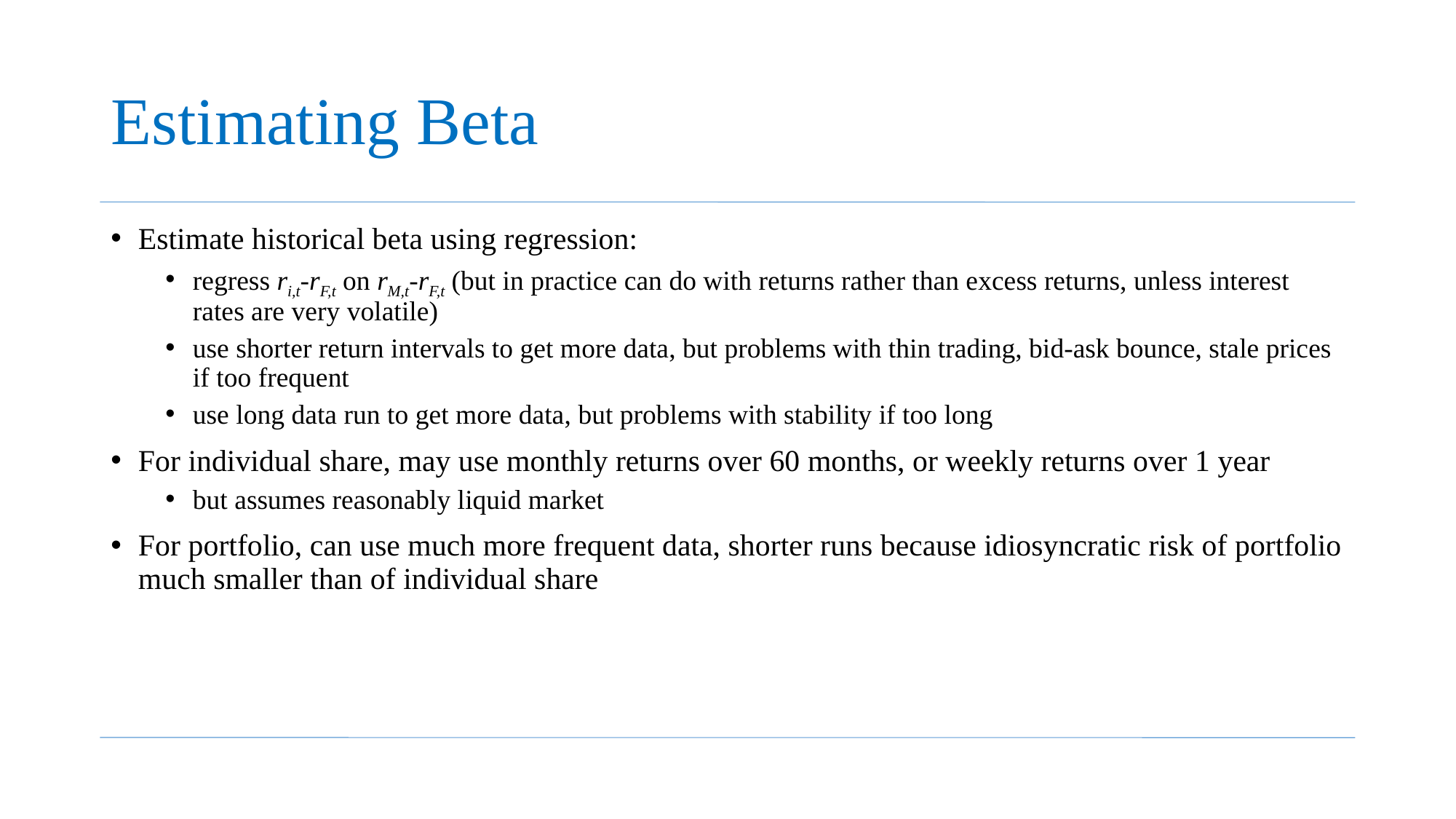

# Estimating Beta
Estimate historical beta using regression:
regress ri,t-rF,t on rM,t-rF,t (but in practice can do with returns rather than excess returns, unless interest rates are very volatile)
use shorter return intervals to get more data, but problems with thin trading, bid-ask bounce, stale prices if too frequent
use long data run to get more data, but problems with stability if too long
For individual share, may use monthly returns over 60 months, or weekly returns over 1 year
but assumes reasonably liquid market
For portfolio, can use much more frequent data, shorter runs because idiosyncratic risk of portfolio much smaller than of individual share